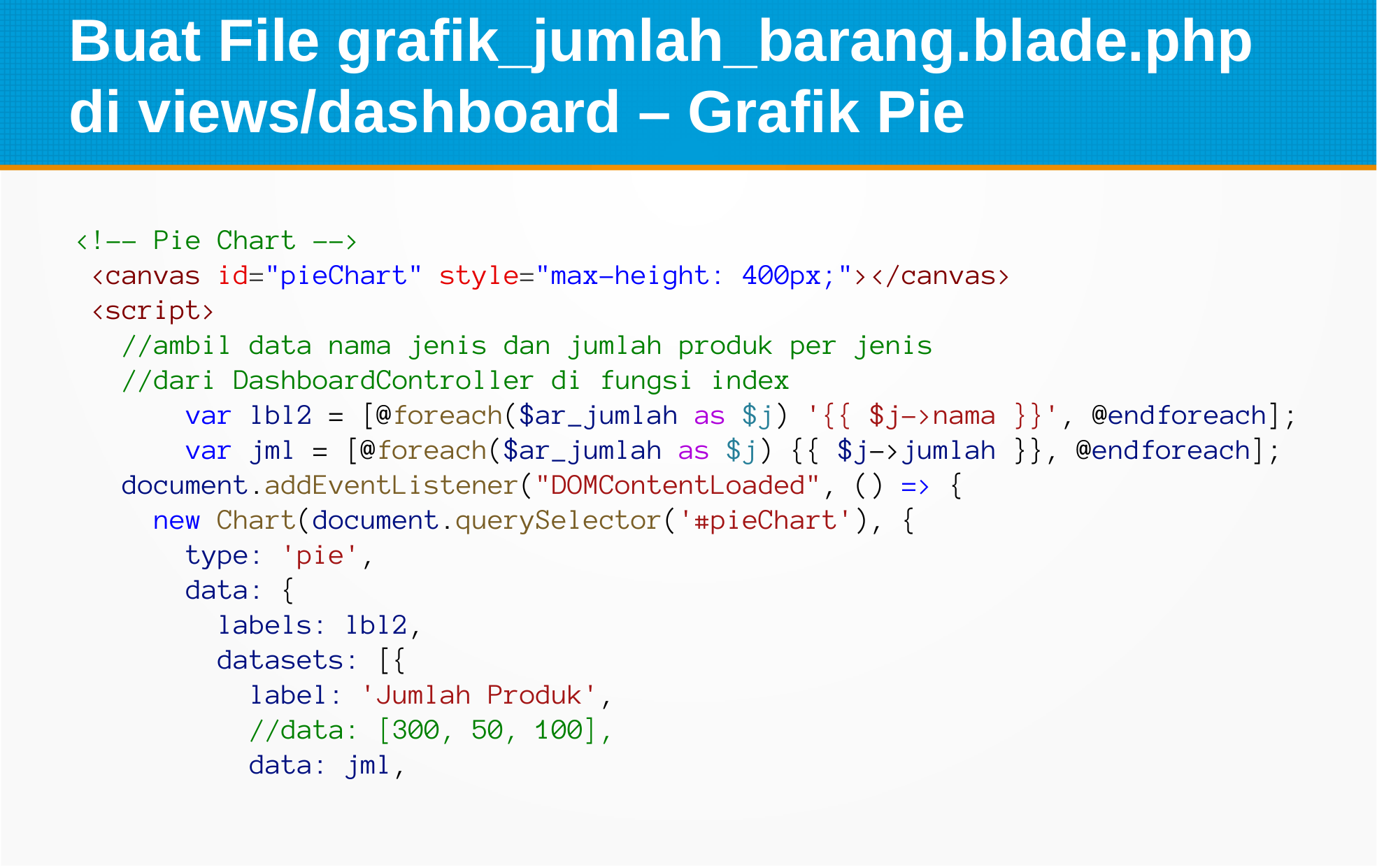

Buat File grafik_jumlah_barang.blade.php
di views/dashboard – Grafik Pie
          <!-- Pie Chart -->
          <canvas id="pieChart" style="max-height: 400px;"></canvas>
          <script>
            //ambil data nama jenis dan jumlah produk per jenis
            //dari DashboardController di fungsi index
                var lbl2 = [@foreach($ar_jumlah as $j) '{{ $j->nama }}', @endforeach];
                var jml = [@foreach($ar_jumlah as $j) {{ $j->jumlah }}, @endforeach];
            document.addEventListener("DOMContentLoaded", () => {
              new Chart(document.querySelector('#pieChart'), {
                type: 'pie',
                data: {
                  labels: lbl2,
                  datasets: [{
                    label: 'Jumlah Produk',
                    //data: [300, 50, 100],
                    data: jml,